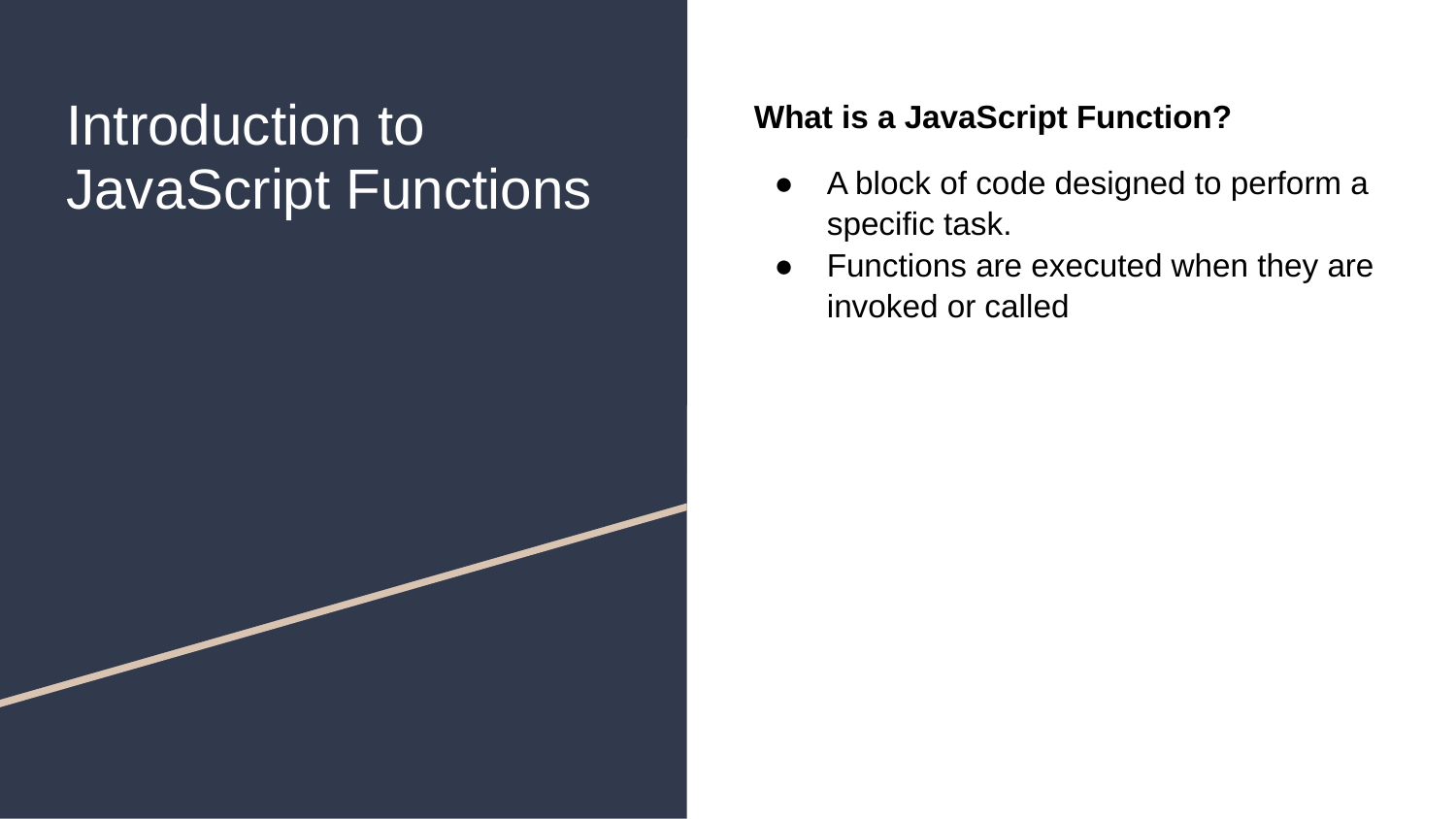

# Introduction to JavaScript Functions
What is a JavaScript Function?
A block of code designed to perform a specific task.
Functions are executed when they are invoked or called